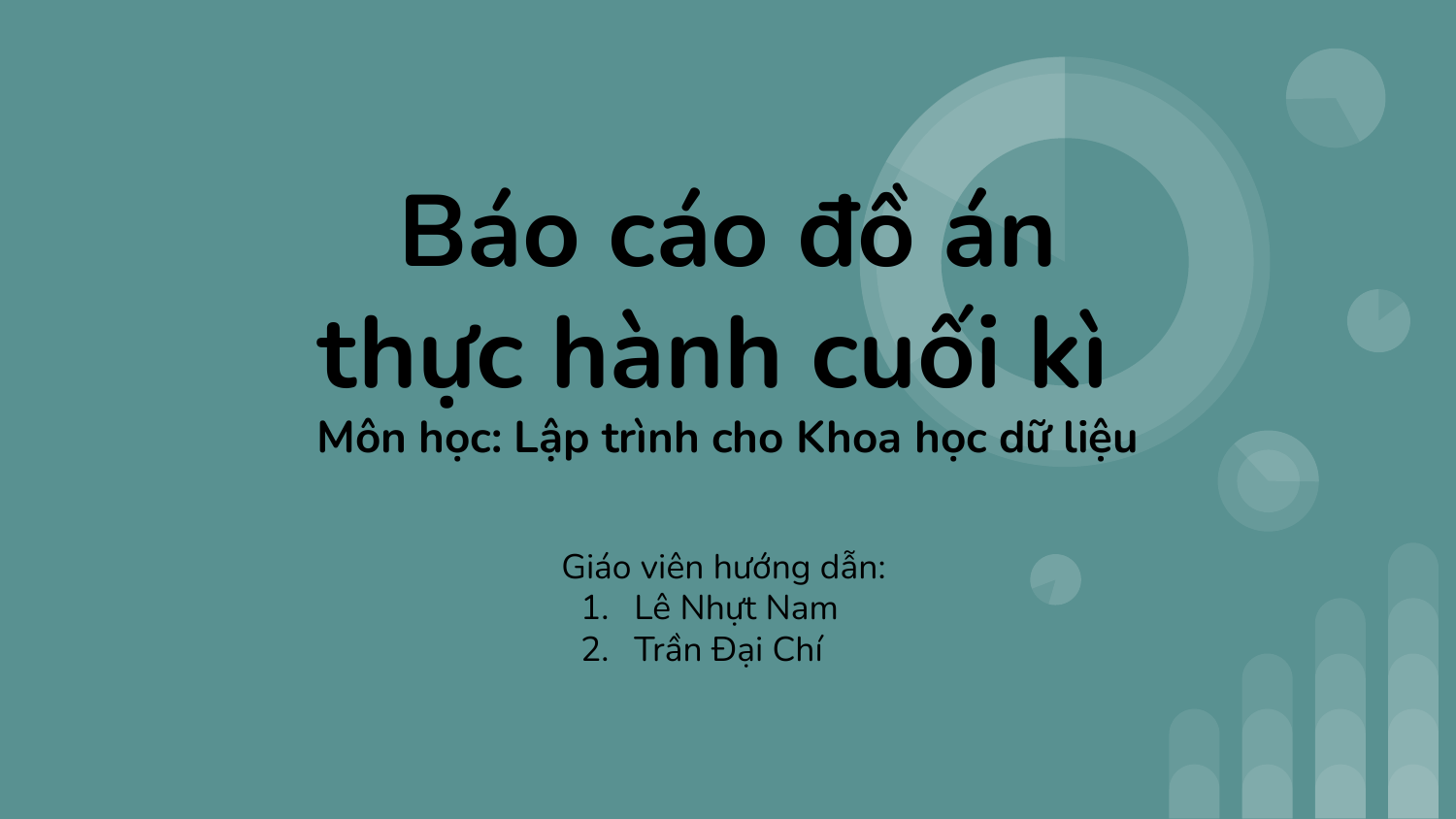

# Báo cáo đồ án thực hành cuối kì
Môn học: Lập trình cho Khoa học dữ liệu
Giáo viên hướng dẫn:
Lê Nhựt Nam
Trần Đại Chí